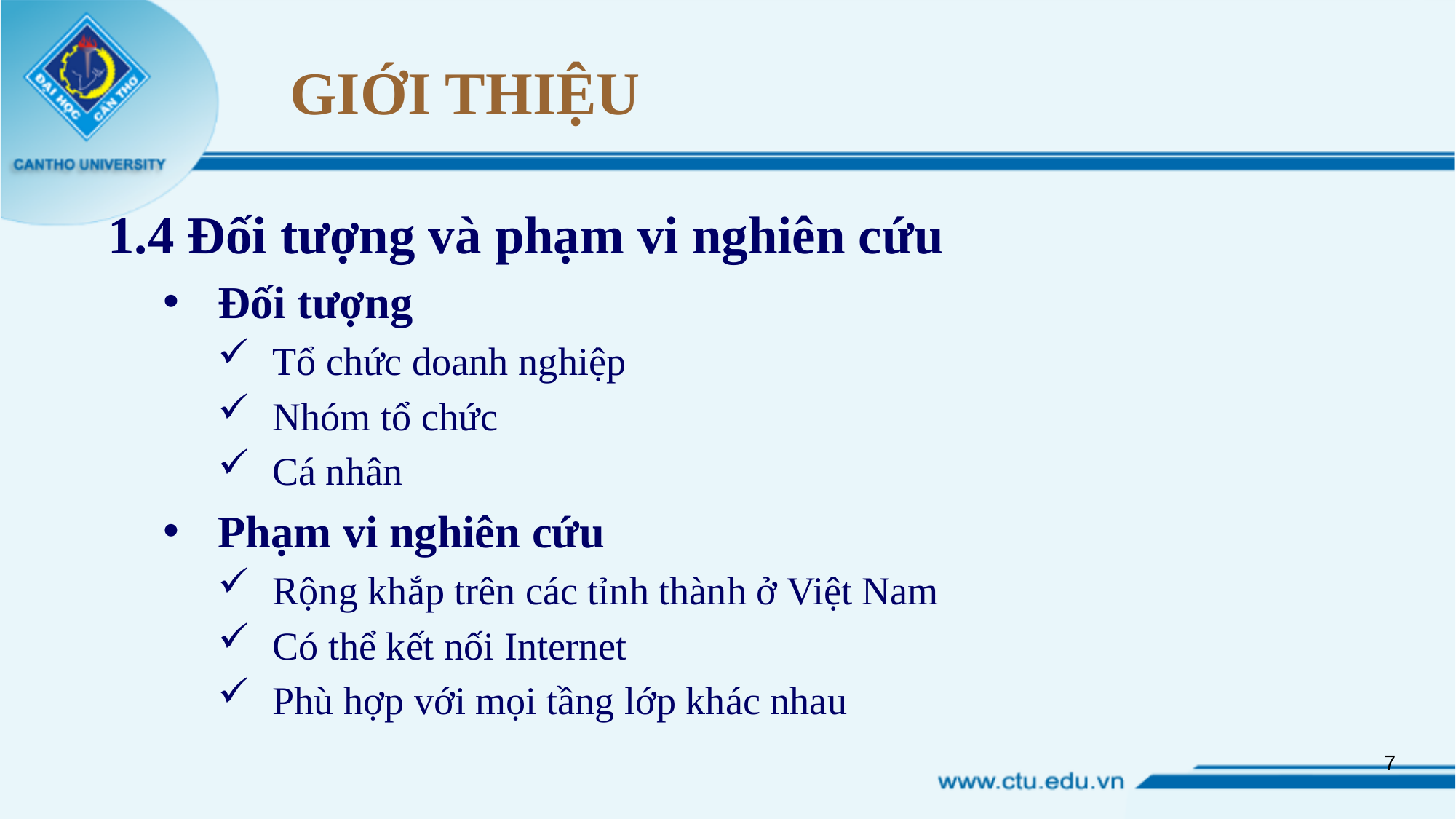

# GIỚI THIỆU
1.4 Đối tượng và phạm vi nghiên cứu
Đối tượng
Tổ chức doanh nghiệp
Nhóm tổ chức
Cá nhân
Phạm vi nghiên cứu
Rộng khắp trên các tỉnh thành ở Việt Nam
Có thể kết nối Internet
Phù hợp với mọi tầng lớp khác nhau
7